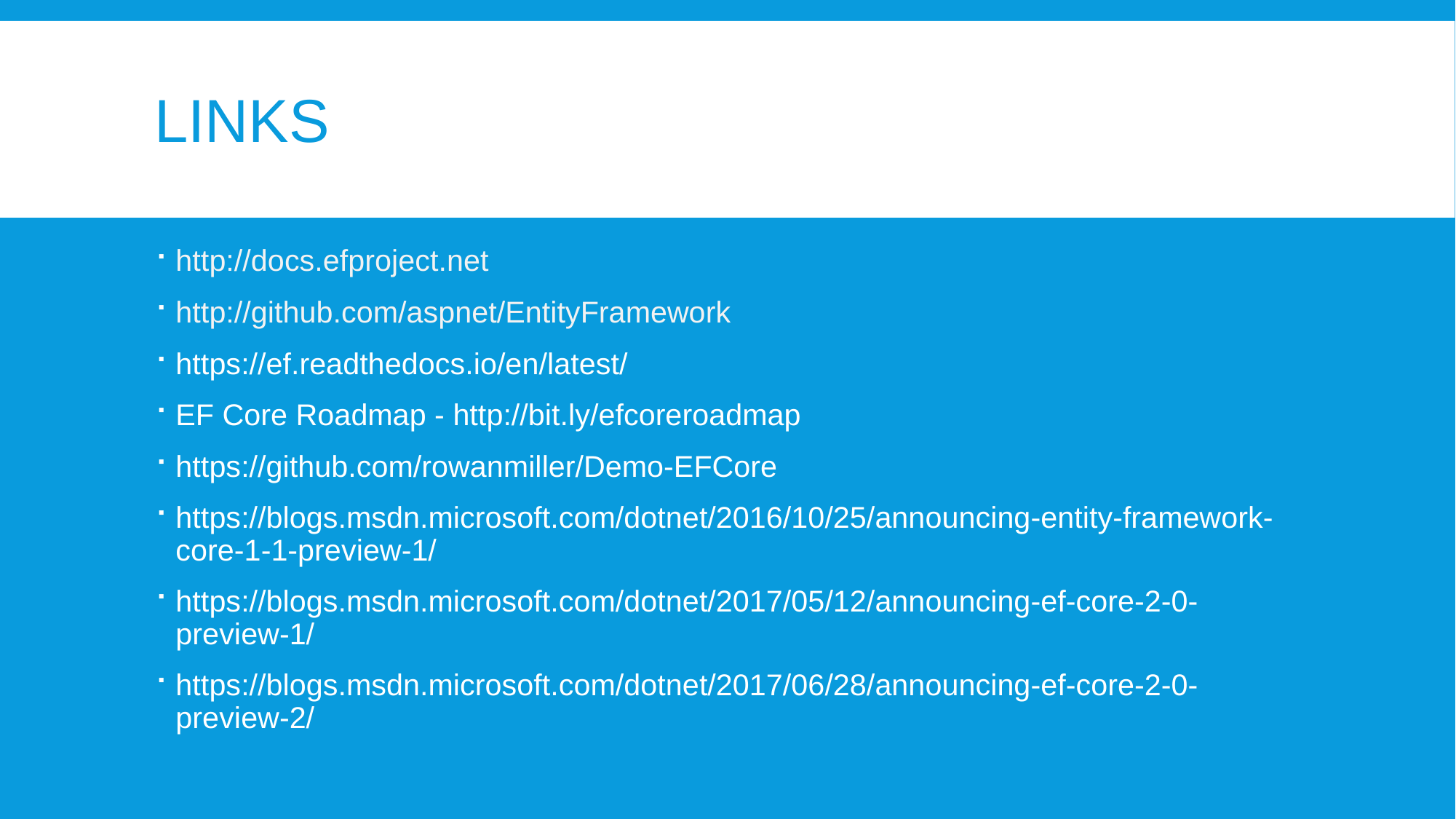

# Links
http://docs.efproject.net
http://github.com/aspnet/EntityFramework
https://ef.readthedocs.io/en/latest/
EF Core Roadmap - http://bit.ly/efcoreroadmap
https://github.com/rowanmiller/Demo-EFCore
https://blogs.msdn.microsoft.com/dotnet/2016/10/25/announcing-entity-framework-core-1-1-preview-1/
https://blogs.msdn.microsoft.com/dotnet/2017/05/12/announcing-ef-core-2-0-preview-1/
https://blogs.msdn.microsoft.com/dotnet/2017/06/28/announcing-ef-core-2-0-preview-2/